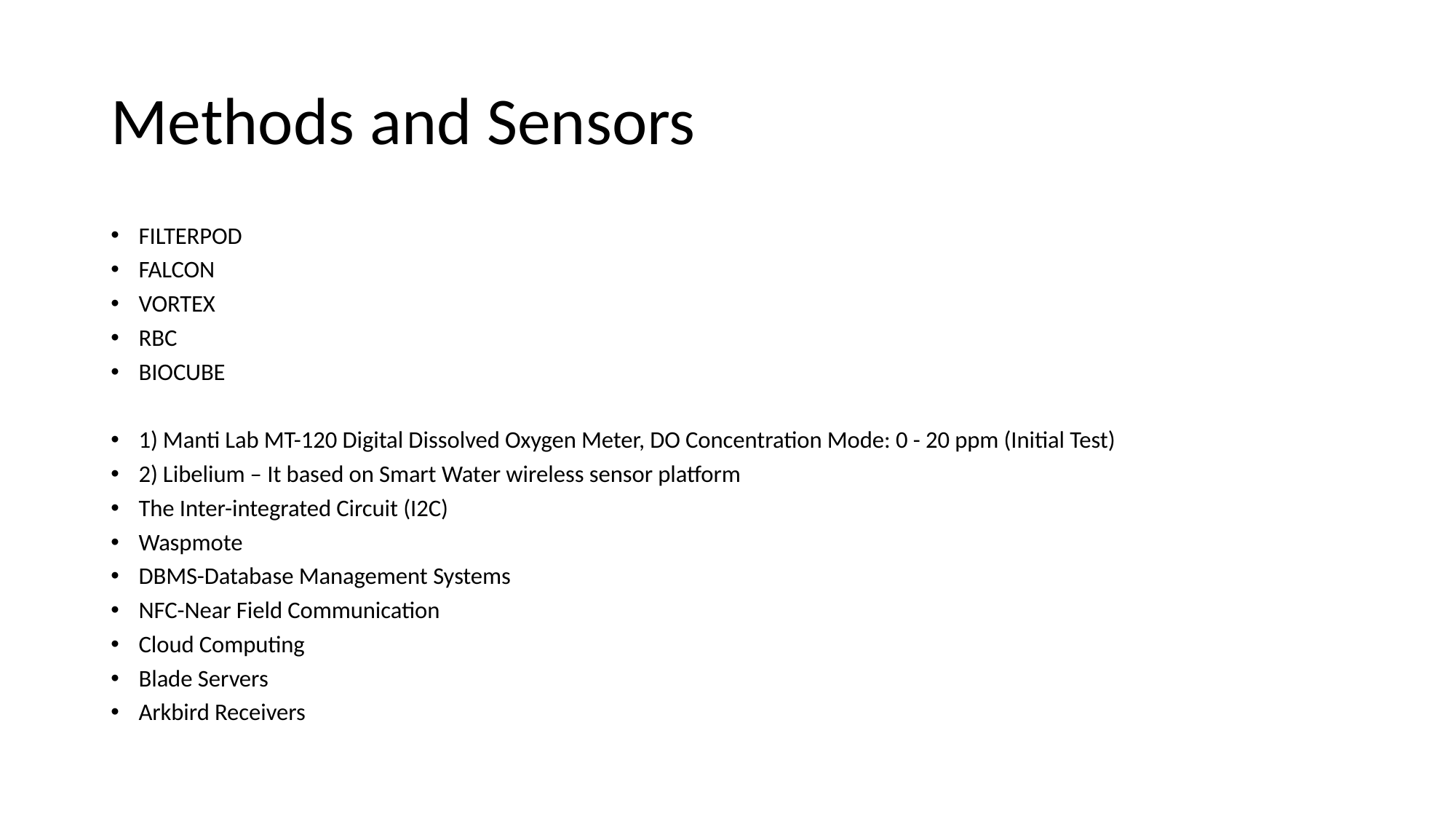

# Methods and Sensors
FILTERPOD
FALCON
VORTEX
RBC
BIOCUBE

1) Manti Lab MT-120 Digital Dissolved Oxygen Meter, DO Concentration Mode: 0 - 20 ppm (Initial Test)
2) Libelium – It based on Smart Water wireless sensor platform
The Inter-integrated Circuit (I2C)
Waspmote
DBMS-Database Management Systems
NFC-Near Field Communication
Cloud Computing
Blade Servers
Arkbird Receivers